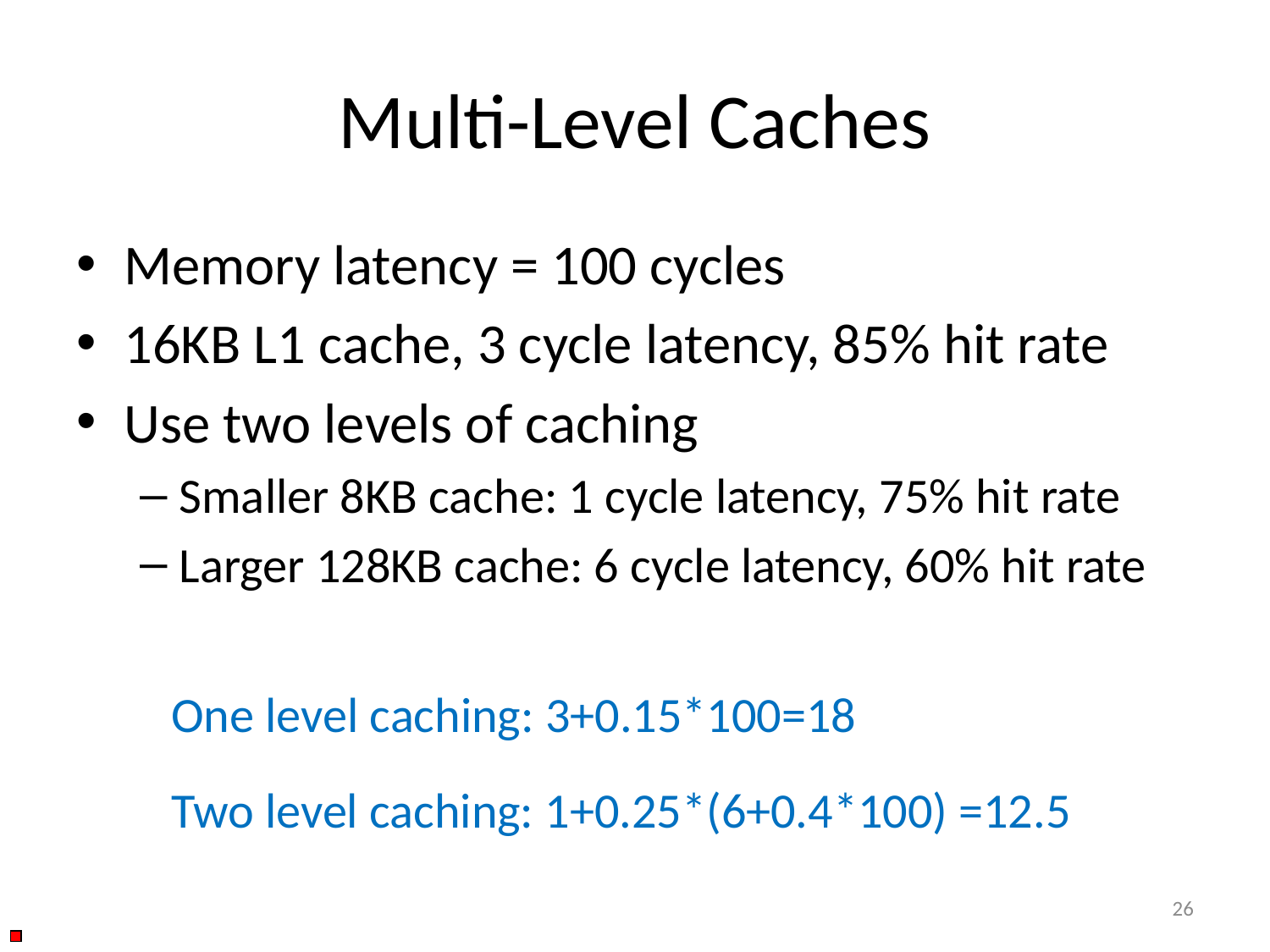

# Multi-Level Caches
Memory latency = 100 cycles
16KB L1 cache, 3 cycle latency, 85% hit rate
Use two levels of caching
Smaller 8KB cache: 1 cycle latency, 75% hit rate
Larger 128KB cache: 6 cycle latency, 60% hit rate

One level caching: 3+0.15*100=18
Two level caching: 1+0.25*(6+0.4*100) =12.5
26